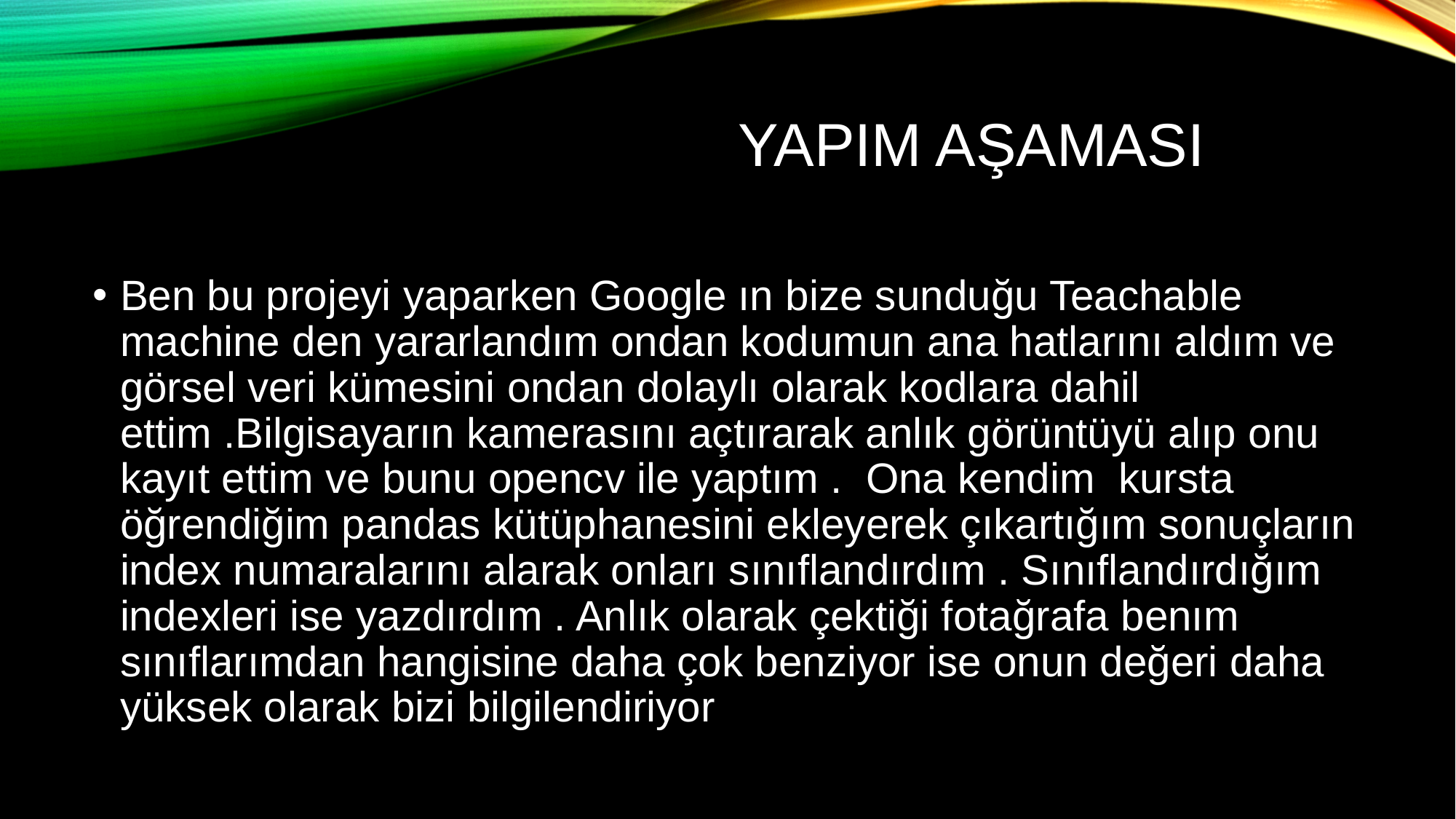

YAPIM AŞAMASI
Ben bu projeyi yaparken Google ın bize sunduğu Teachable machine den yararlandım ondan kodumun ana hatlarını aldım ve görsel veri kümesini ondan dolaylı olarak kodlara dahil ettim .Bilgisayarın kamerasını açtırarak anlık görüntüyü alıp onu kayıt ettim ve bunu opencv ile yaptım .  Ona kendim  kursta öğrendiğim pandas kütüphanesini ekleyerek çıkartığım sonuçların index numaralarını alarak onları sınıflandırdım . Sınıflandırdığım indexleri ise yazdırdım . Anlık olarak çektiği fotağrafa benım sınıflarımdan hangisine daha çok benziyor ise onun değeri daha yüksek olarak bizi bilgilendiriyor